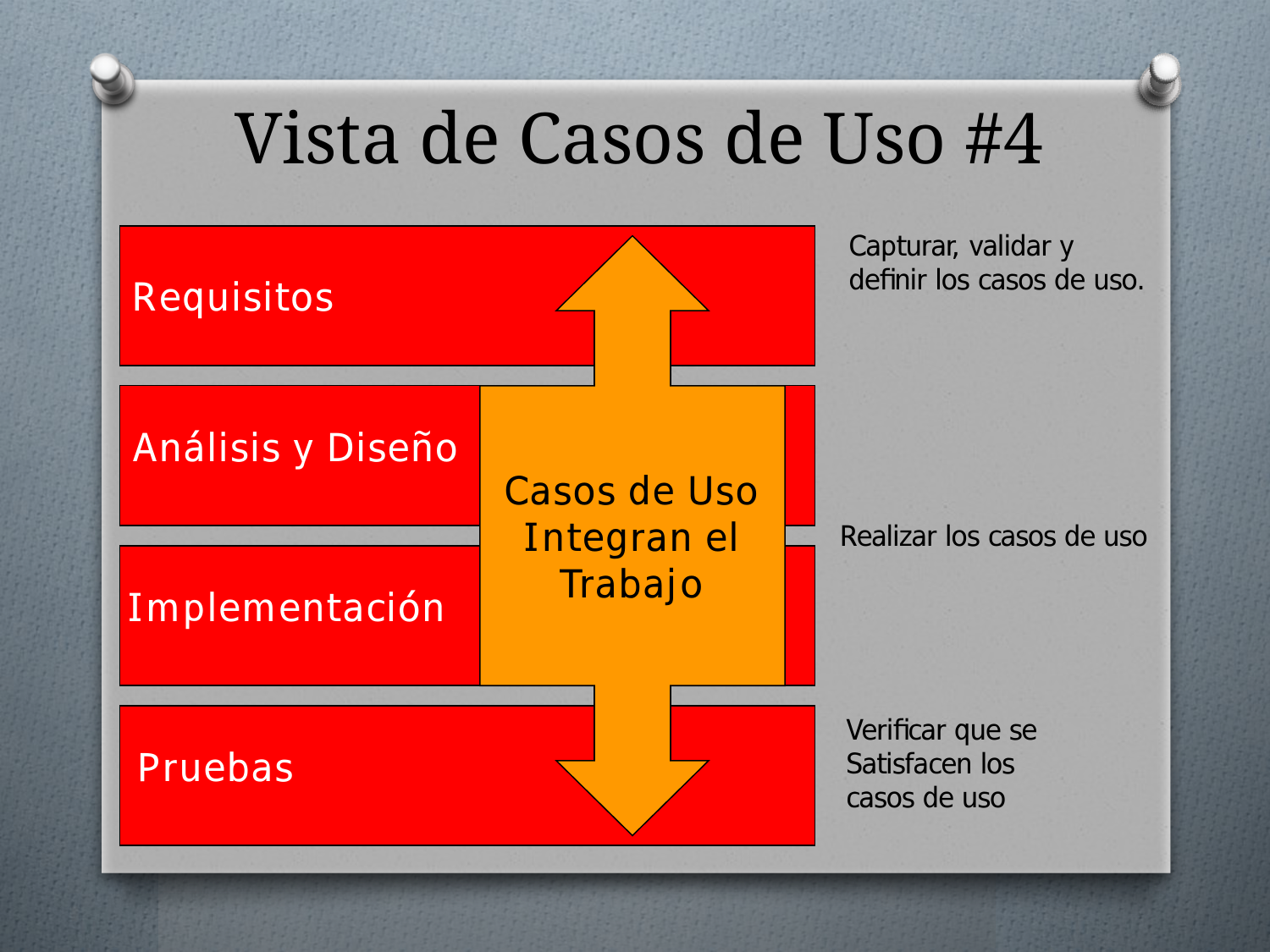

Vista de Casos de Uso #4
Capturar, validar y
definir los casos de uso.
Requisitos
Casos de Uso
Integran el
Trabajo

Análisis y Diseño
Realizar los casos de uso

Implementación

Verificar que se
Satisfacen los
casos de uso
Pruebas